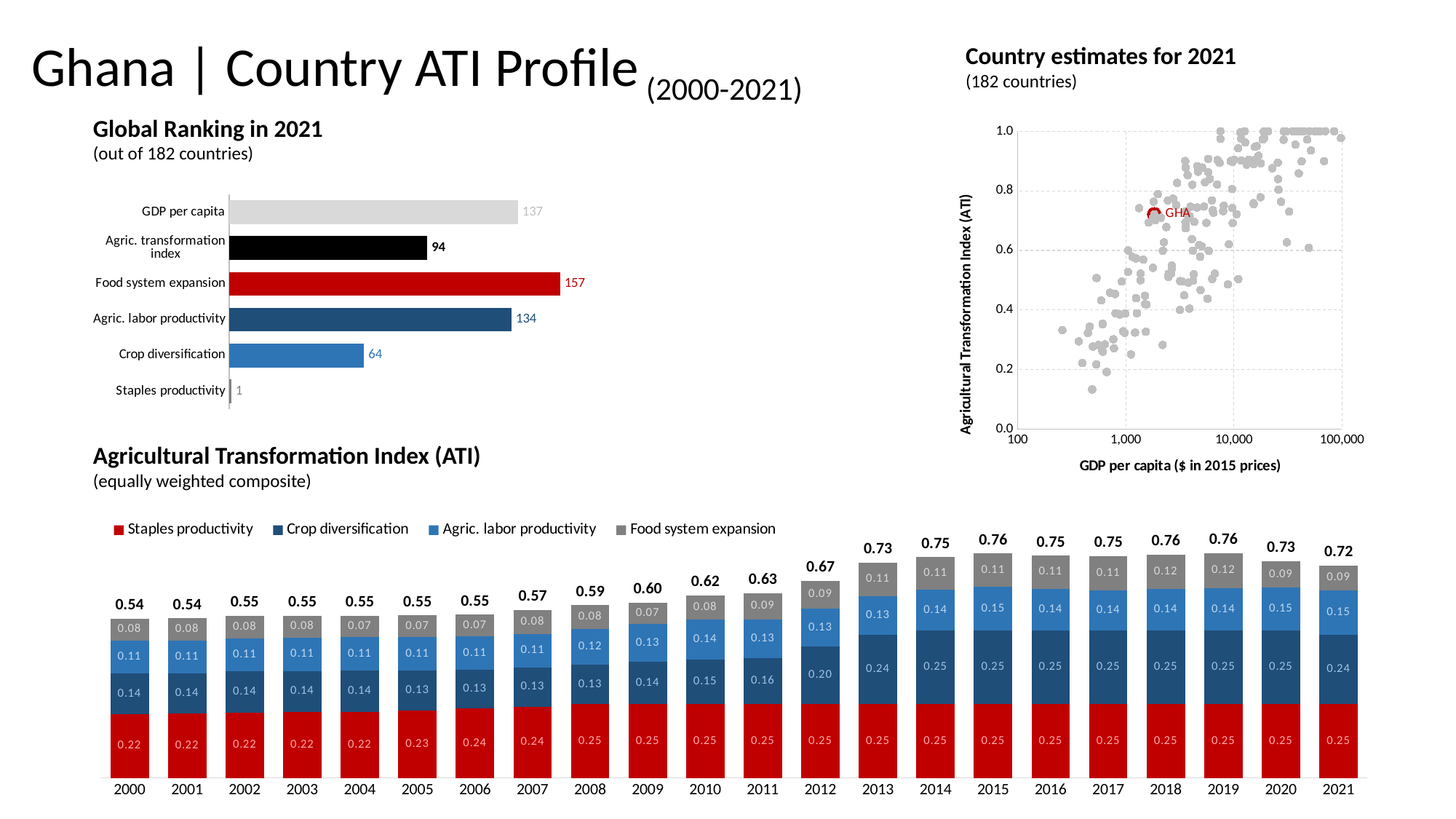

# Ghana | Country ATI Profile (2000-2021)
Country estimates for 2021
(182 countries)
Global Ranking in 2021
(out of 182 countries)

### Chart

| Category | All countries | FTF focus countries |
|---|---|---|

### Chart

| Category |  |
|---|---|
| Staples productivity | 1.0 |
| Crop diversification | 64.0 |
| Agric. labor productivity | 134.0 |
| Food system expansion | 157.0 |
| Agric. transformation index | 94.0 |
| GDP per capita | 137.0 |
Agricultural Transformation Index (ATI)
(equally weighted composite)

### Chart

| Category | Staples productivity | Crop diversification | Agric. labor productivity | Food system expansion | Agric. transformation index |
|---|---|---|---|---|---|
| 2000 | 0.2154017 | 0.1387398 | 0.11192965 | 0.07531955 | 0.5413907 |
| 2001 | 0.21956045 | 0.13572595 | 0.111394425 | 0.075270325 | 0.54195115 |
| 2002 | 0.221589375 | 0.140643475 | 0.111068675 | 0.07724365 | 0.550545175 |
| 2003 | 0.2231101 | 0.1398548 | 0.111880325 | 0.075399275 | 0.5502445 |
| 2004 | 0.2249091 | 0.13930865 | 0.1133488 | 0.0726068 | 0.55017335 |
| 2005 | 0.22966575 | 0.13434725 | 0.11343965 | 0.0743999 | 0.55185255 |
| 2006 | 0.2351635 | 0.131236425 | 0.1136743 | 0.0737163 | 0.5537905249999999 |
| 2007 | 0.24226925 | 0.1323873 | 0.1146157 | 0.0805072 | 0.56977945 |
| 2008 | 0.25 | 0.1345643 | 0.121666525 | 0.079887425 | 0.58611825 |
| 2009 | 0.25 | 0.1434518 | 0.1289273 | 0.072678725 | 0.595057825 |
| 2010 | 0.25 | 0.1514514 | 0.135633925 | 0.083080125 | 0.62016545 |
| 2011 | 0.25 | 0.15538665 | 0.1328694 | 0.088076775 | 0.626332825 |
| 2012 | 0.25 | 0.195047375 | 0.13042145 | 0.09402915 | 0.669497975 |
| 2013 | 0.25 | 0.23658405 | 0.13055845 | 0.1133424 | 0.7304848999999999 |
| 2014 | 0.25 | 0.25 | 0.138457 | 0.1104933 | 0.7489503000000001 |
| 2015 | 0.25 | 0.25 | 0.148737425 | 0.11256075 | 0.761298175 |
| 2016 | 0.25 | 0.25 | 0.1419175 | 0.112365425 | 0.754282925 |
| 2017 | 0.25 | 0.25 | 0.137673725 | 0.1149782 | 0.752651925 |
| 2018 | 0.25 | 0.25 | 0.1403388 | 0.11765145 | 0.75799025 |
| 2019 | 0.25 | 0.25 | 0.143077975 | 0.1202453 | 0.763323275 |
| 2020 | 0.25 | 0.25 | 0.1461451 | 0.08877265 | 0.73491775 |
| 2021 | 0.25 | 0.235665075 | 0.14999745 | 0.085570075 | 0.7212326 |